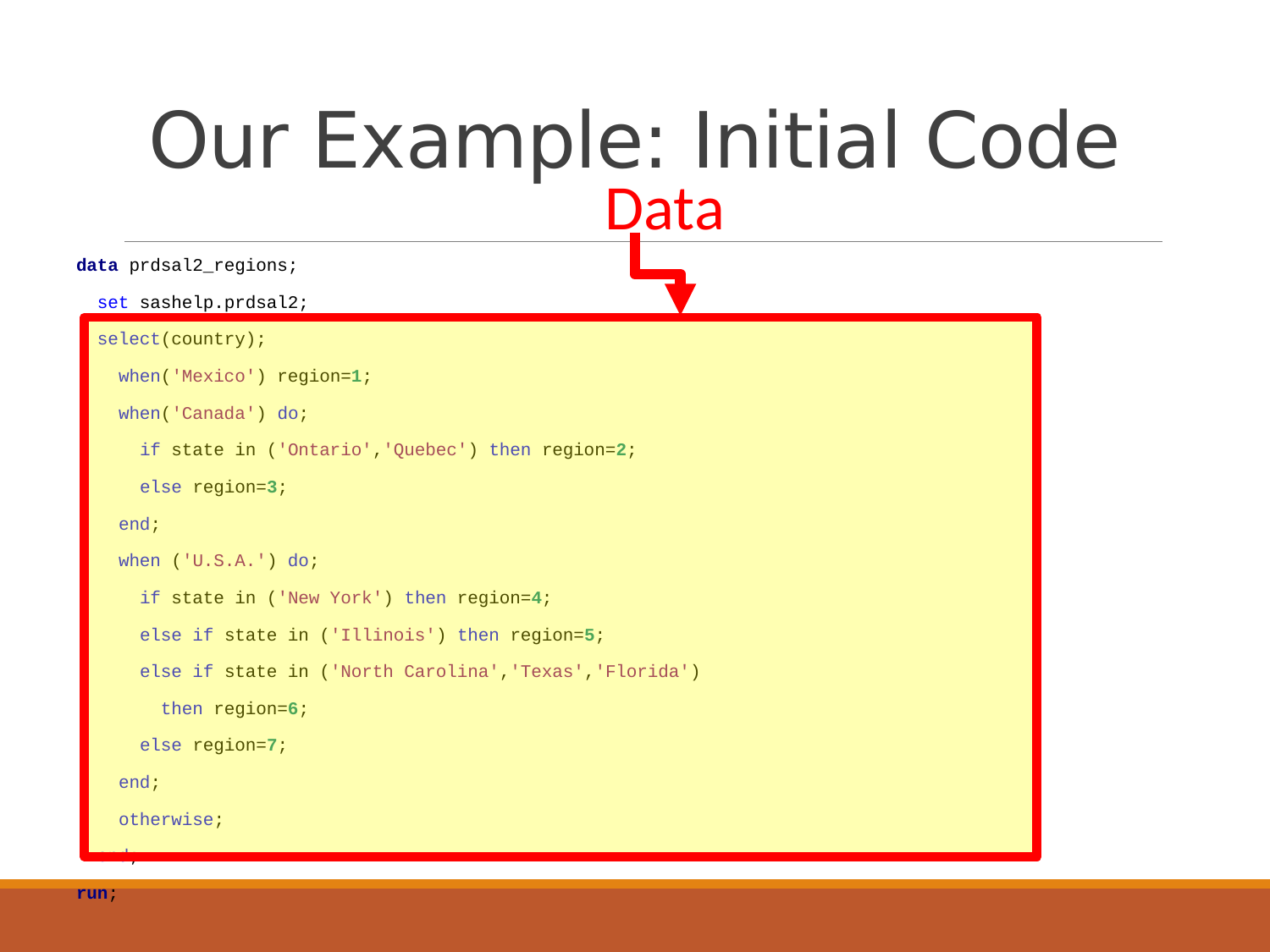

# Our Example: Initial Code
Data
data prdsal2_regions;
  set sashelp.prdsal2;
  select(country);
    when('Mexico') region=1;
    when('Canada') do;
      if state in ('Ontario','Quebec') then region=2;
      else region=3;
    end;
    when ('U.S.A.') do;
      if state in ('New York') then region=4;
      else if state in ('Illinois') then region=5;
      else if state in ('North Carolina','Texas','Florida')
        then region=6;
      else region=7;
    end;
    otherwise;
  end;
run;